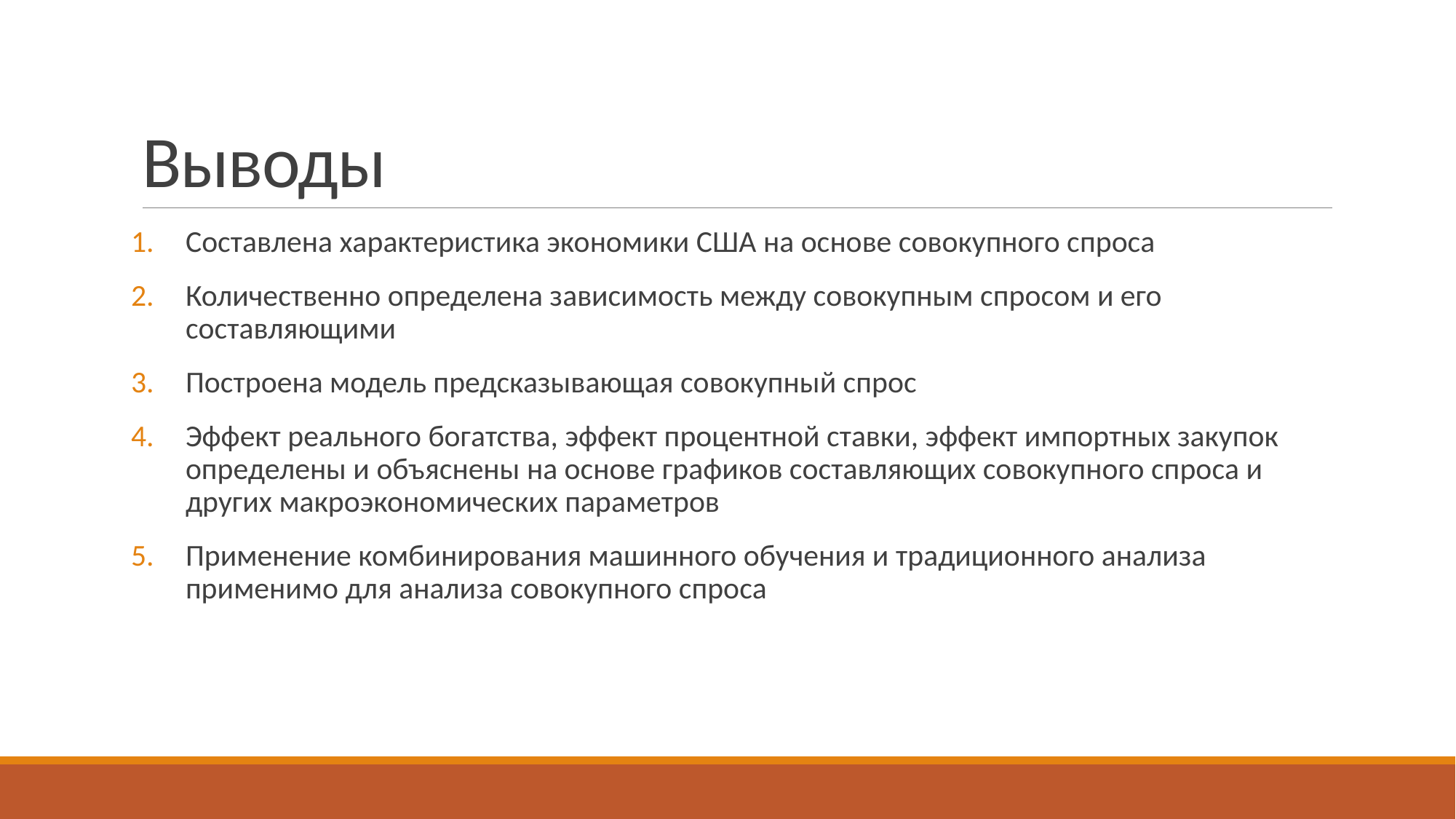

# Выводы
Составлена характеристика экономики США на основе совокупного спроса
Количественно определена зависимость между совокупным спросом и его составляющими
Построена модель предсказывающая совокупный спрос
Эффект реального богатства, эффект процентной ставки, эффект импортных закупок определены и объяснены на основе графиков составляющих совокупного спроса и других макроэкономических параметров
Применение комбинирования машинного обучения и традиционного анализа применимо для анализа совокупного спроса